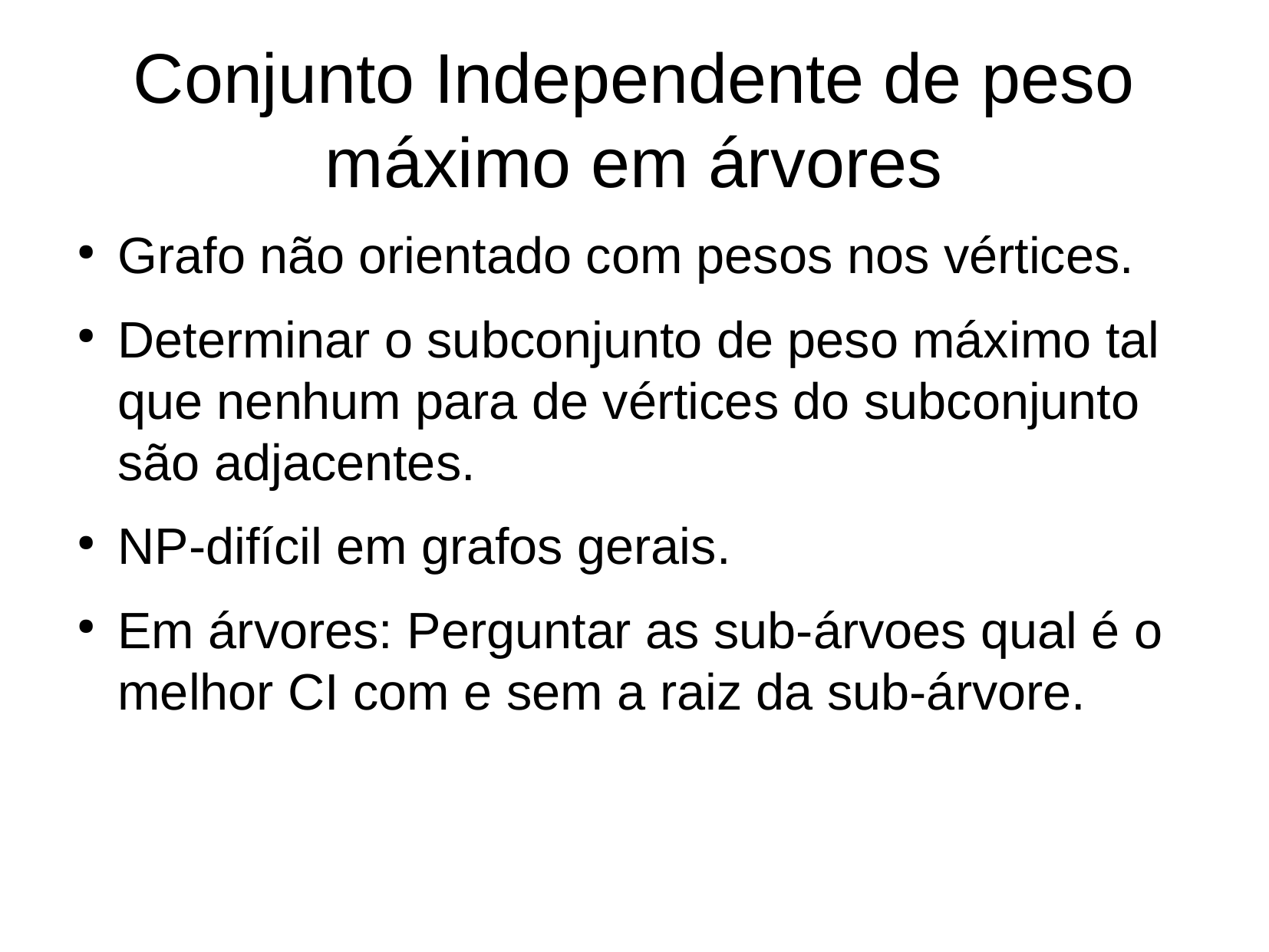

Conjunto Independente de peso máximo em árvores
Grafo não orientado com pesos nos vértices.
Determinar o subconjunto de peso máximo tal que nenhum para de vértices do subconjunto são adjacentes.
NP-difícil em grafos gerais.
Em árvores: Perguntar as sub-árvoes qual é o melhor CI com e sem a raiz da sub-árvore.